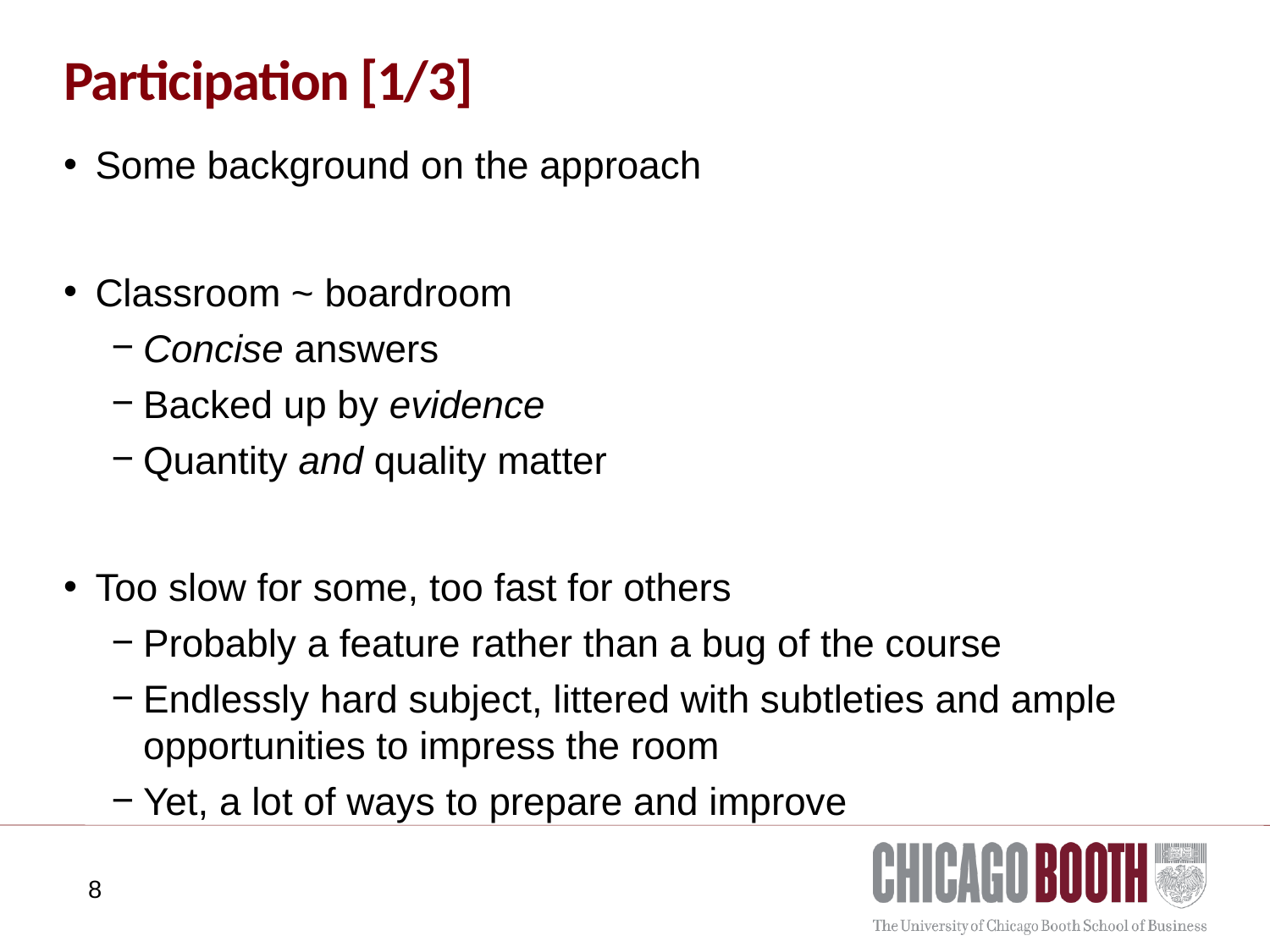

# Participation [1/3]
Some background on the approach

Classroom ~ boardroom
Concise answers
Backed up by evidence
Quantity and quality matter

Too slow for some, too fast for others
Probably a feature rather than a bug of the course
Endlessly hard subject, littered with subtleties and ample opportunities to impress the room
Yet, a lot of ways to prepare and improve